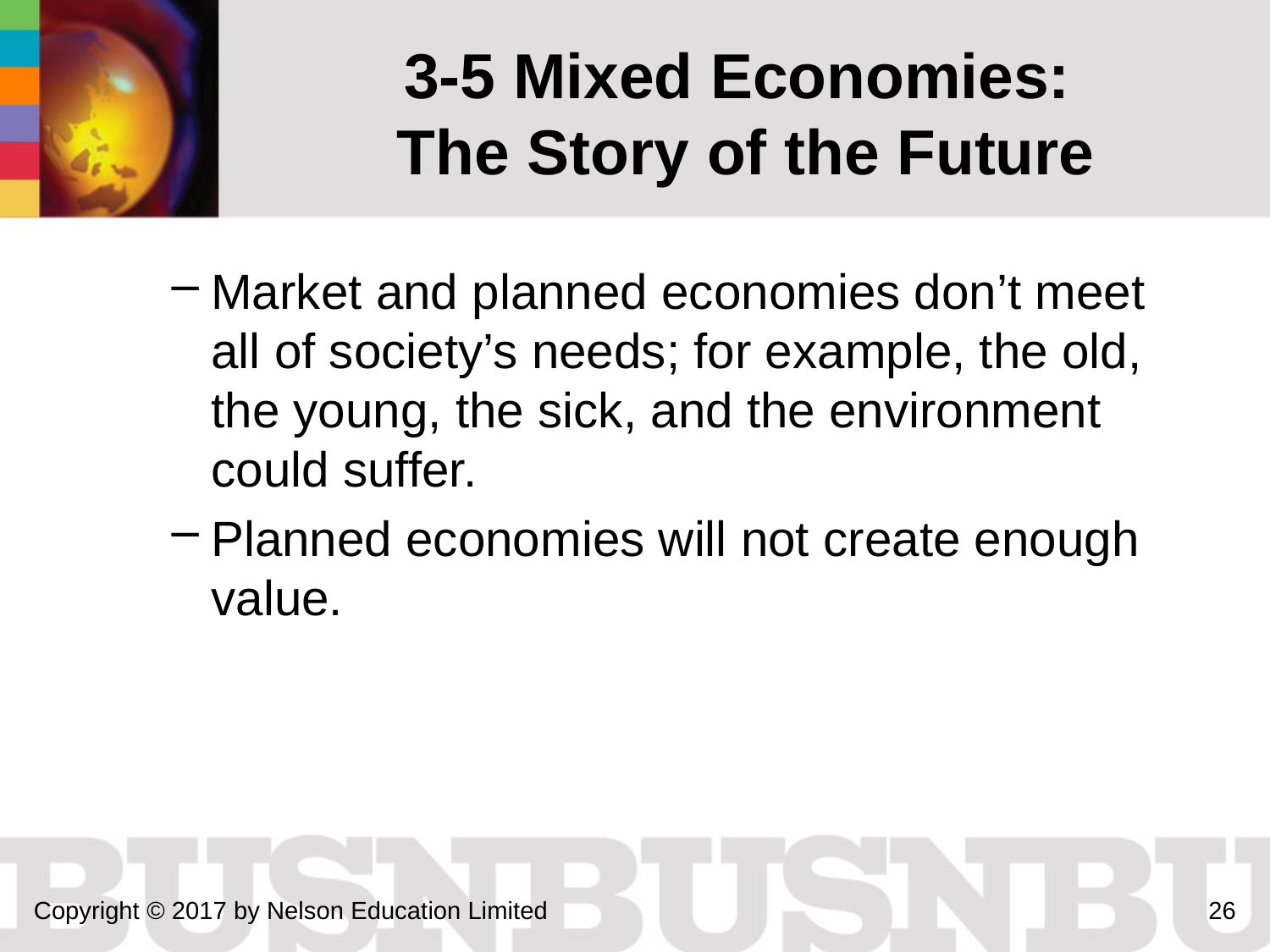

3-5 Mixed Economies:
The Story of the Future
Market and planned economies don’t meet all of society’s needs; for example, the old, the young, the sick, and the environment could suffer.
Planned economies will not create enough value.
Copyright © 2017 by Nelson Education Limited
26